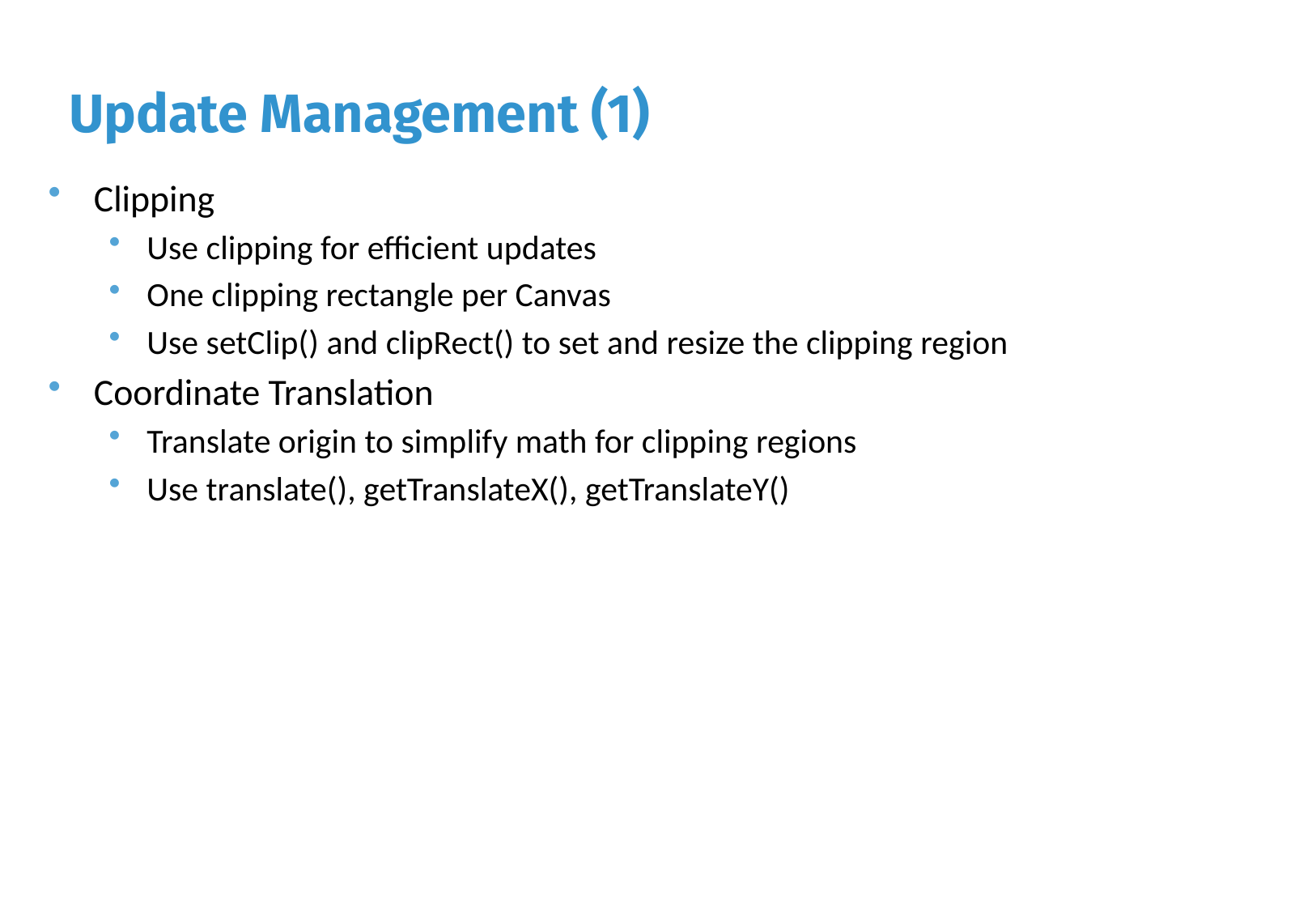

# Update Management (1)
Clipping
Use clipping for efficient updates
One clipping rectangle per Canvas
Use setClip() and clipRect() to set and resize the clipping region
Coordinate Translation
Translate origin to simplify math for clipping regions
Use translate(), getTranslateX(), getTranslateY()